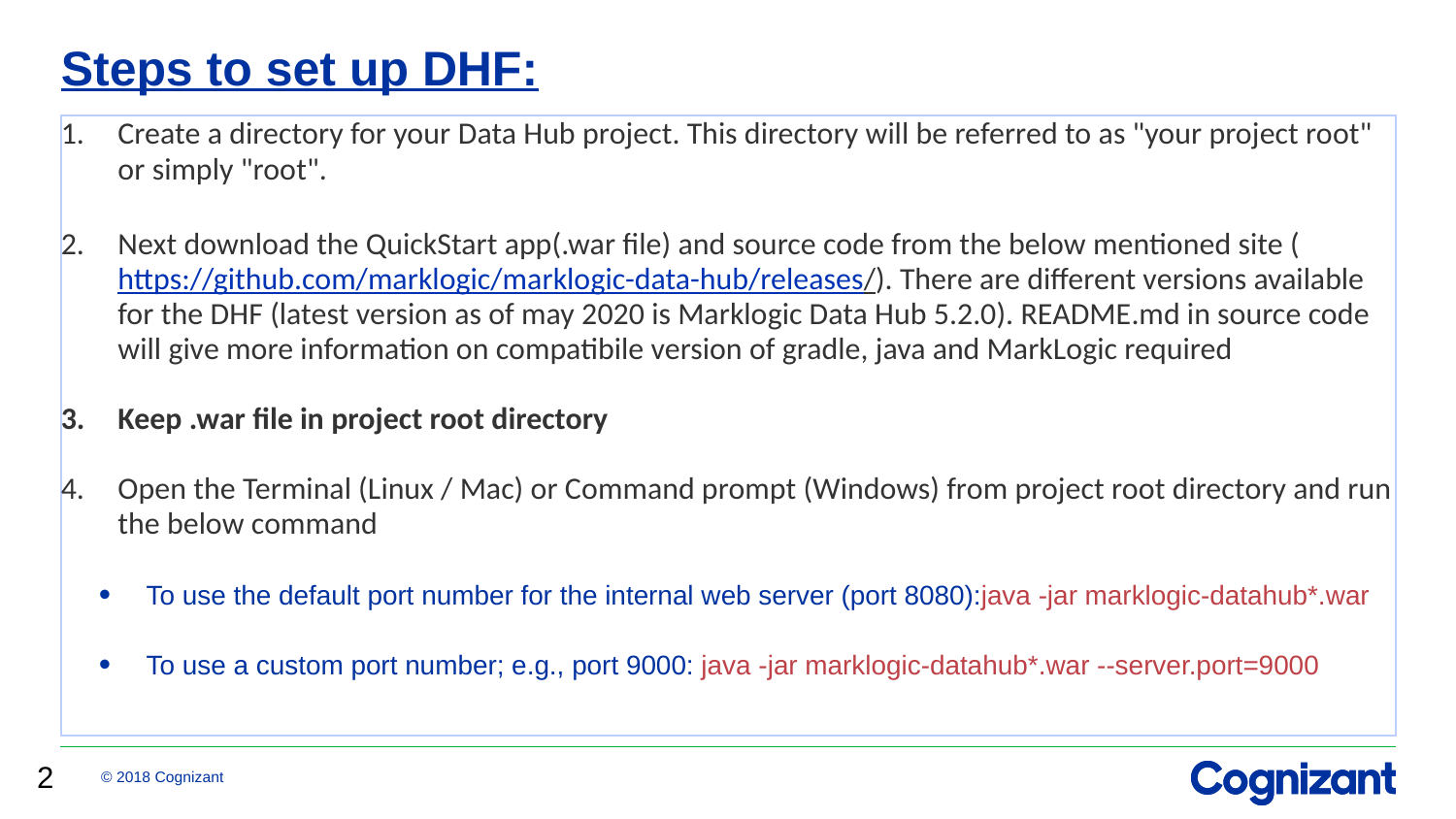

# Steps to set up DHF:
Create a directory for your Data Hub project. This directory will be referred to as "your project root" or simply "root".
Next download the QuickStart app(.war file) and source code from the below mentioned site (https://github.com/marklogic/marklogic-data-hub/releases/). There are different versions available for the DHF (latest version as of may 2020 is Marklogic Data Hub 5.2.0). README.md in source code will give more information on compatibile version of gradle, java and MarkLogic required
Keep .war file in project root directory
Open the Terminal (Linux / Mac) or Command prompt (Windows) from project root directory and run the below command
To use the default port number for the internal web server (port 8080):java -jar marklogic-datahub*.war
To use a custom port number; e.g., port 9000: java -jar marklogic-datahub*.war --server.port=9000

2